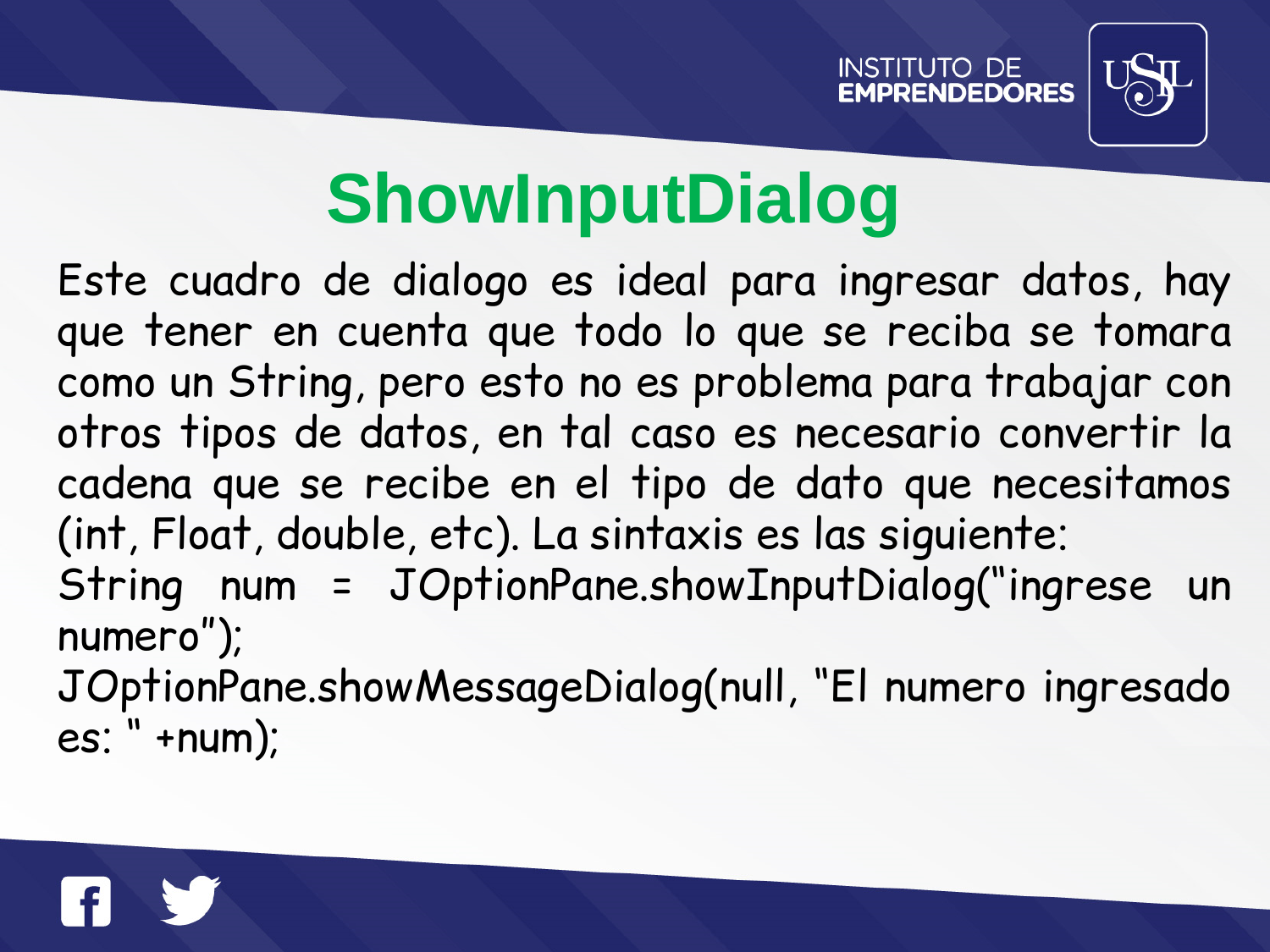

ShowInputDialog
Este cuadro de dialogo es ideal para ingresar datos, hay que tener en cuenta que todo lo que se reciba se tomara como un String, pero esto no es problema para trabajar con otros tipos de datos, en tal caso es necesario convertir la cadena que se recibe en el tipo de dato que necesitamos (int, Float, double, etc). La sintaxis es las siguiente:
String num = JOptionPane.showInputDialog(“ingrese un numero”);
JOptionPane.showMessageDialog(null, “El numero ingresado es: “ +num);